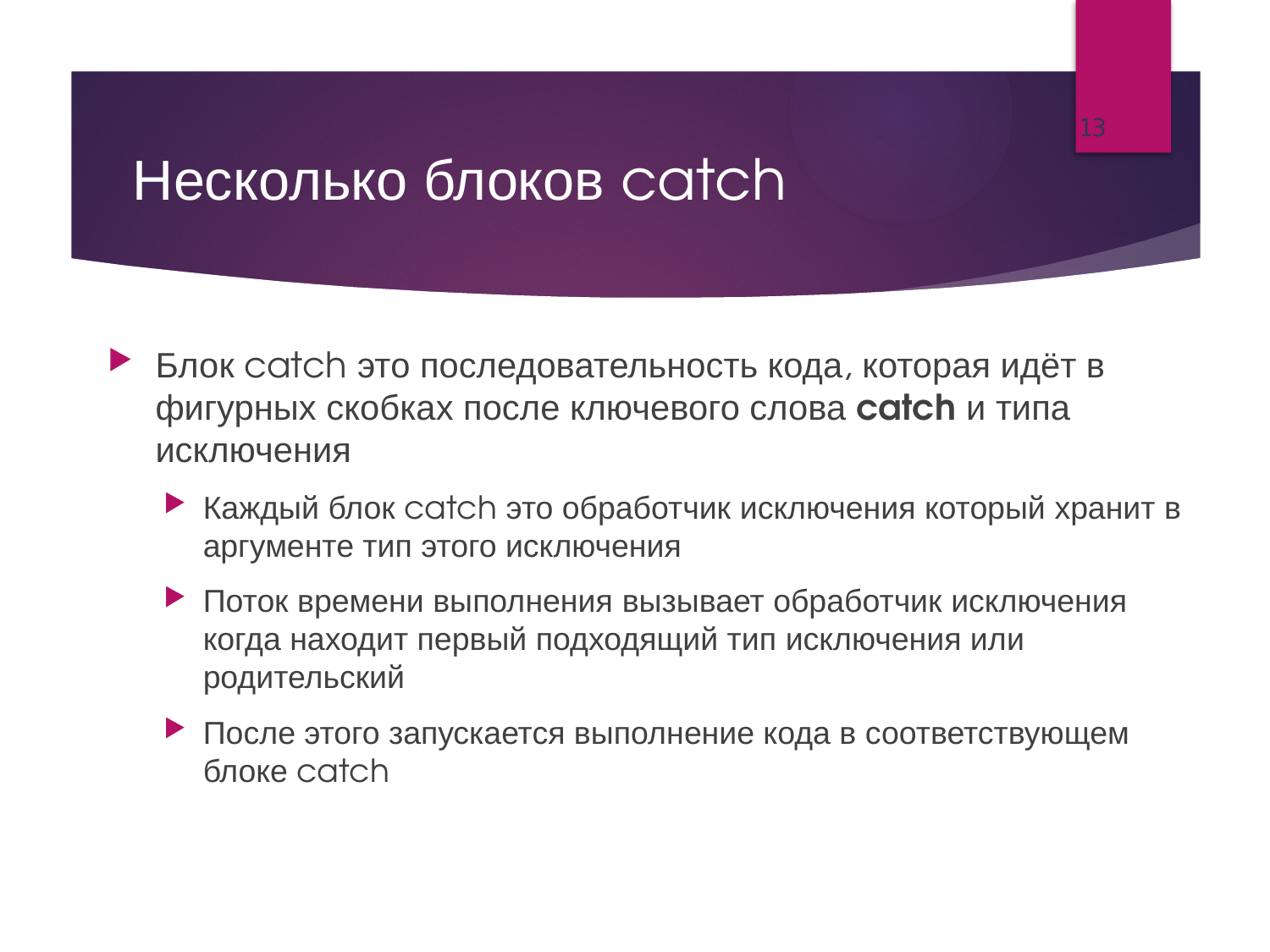

13
# Несколько блоков catch
Блок catch это последовательность кода, которая идёт в фигурных скобках после ключевого слова catch и типа исключения
Каждый блок catch это обработчик исключения который хранит в аргументе тип этого исключения
Поток времени выполнения вызывает обработчик исключения когда находит первый подходящий тип исключения или родительский
После этого запускается выполнение кода в соответствующем блоке catch